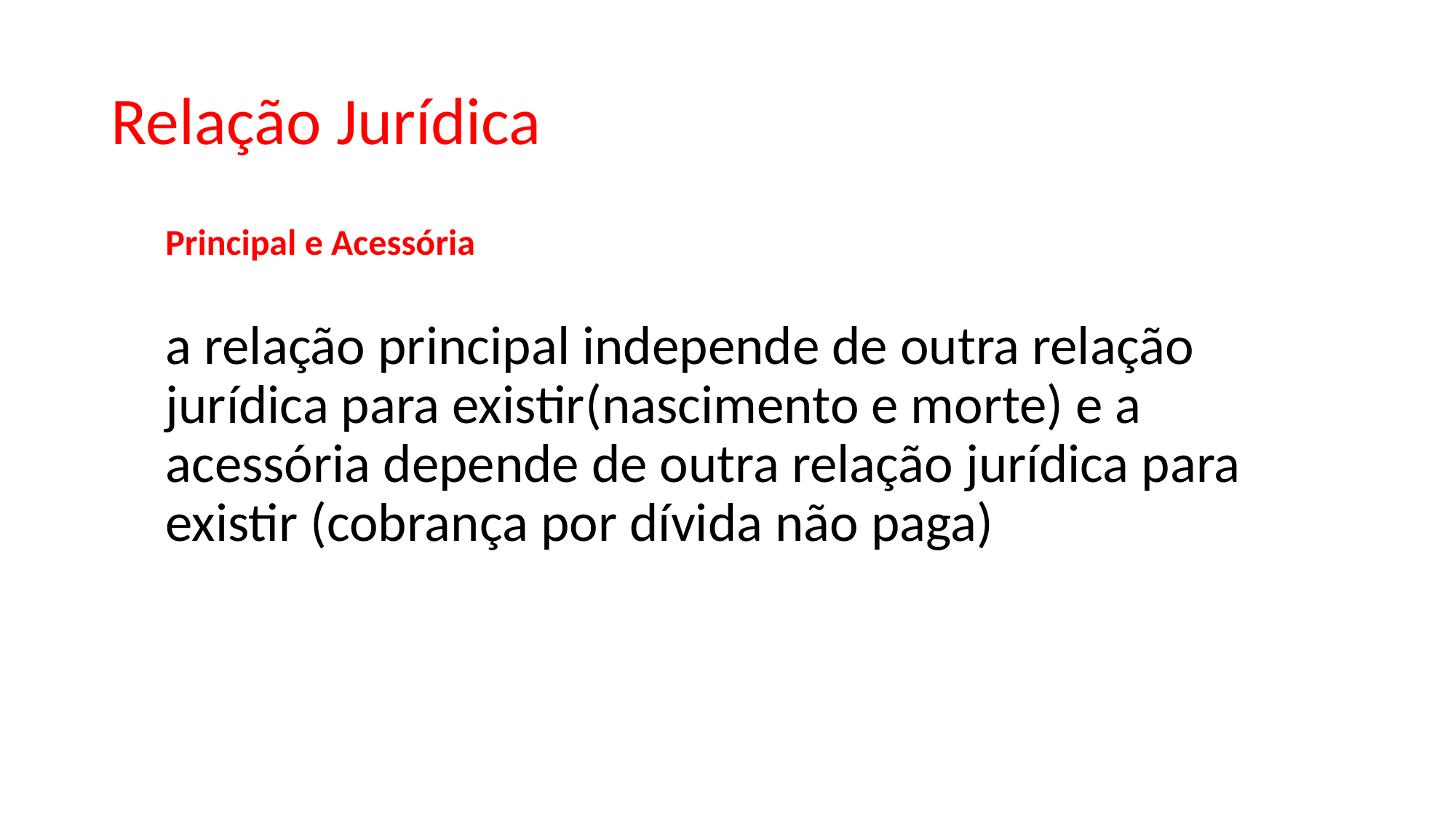

# Relação Jurídica
Principal e Acessória

a relação principal independe de outra relação jurídica para existir(nascimento e morte) e a acessória depende de outra relação jurídica para existir (cobrança por dívida não paga)